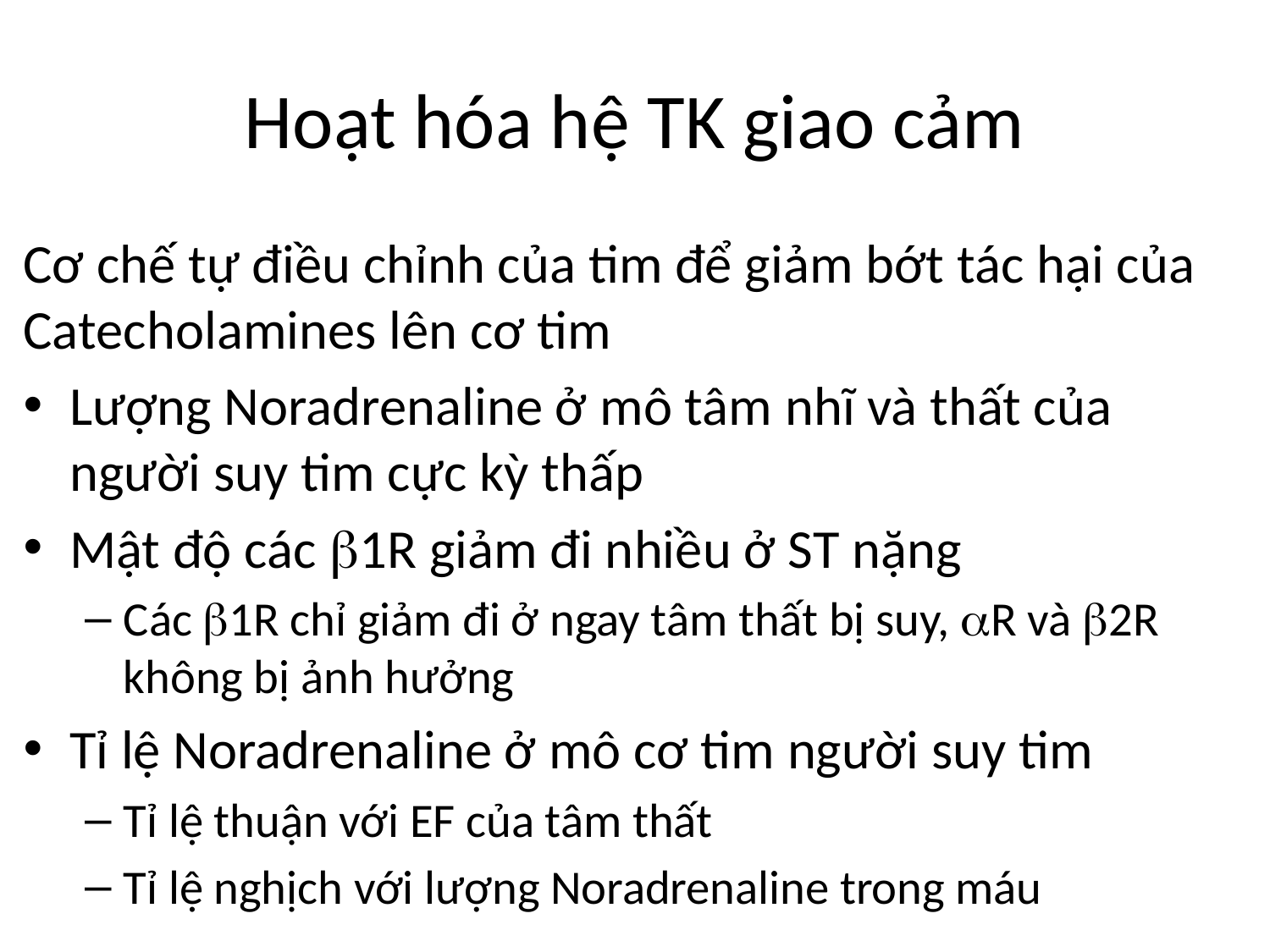

# Hoạt hóa hệ TK giao cảm
Cơ chế tự điều chỉnh của tim để giảm bớt tác hại của Catecholamines lên cơ tim
Lượng Noradrenaline ở mô tâm nhĩ và thất của người suy tim cực kỳ thấp
Mật độ các β1R giảm đi nhiều ở ST nặng
Các β1R chỉ giảm đi ở ngay tâm thất bị suy, αR và β2R không bị ảnh hưởng
Tỉ lệ Noradrenaline ở mô cơ tim người suy tim
Tỉ lệ thuận với EF của tâm thất
Tỉ lệ nghịch với lượng Noradrenaline trong máu